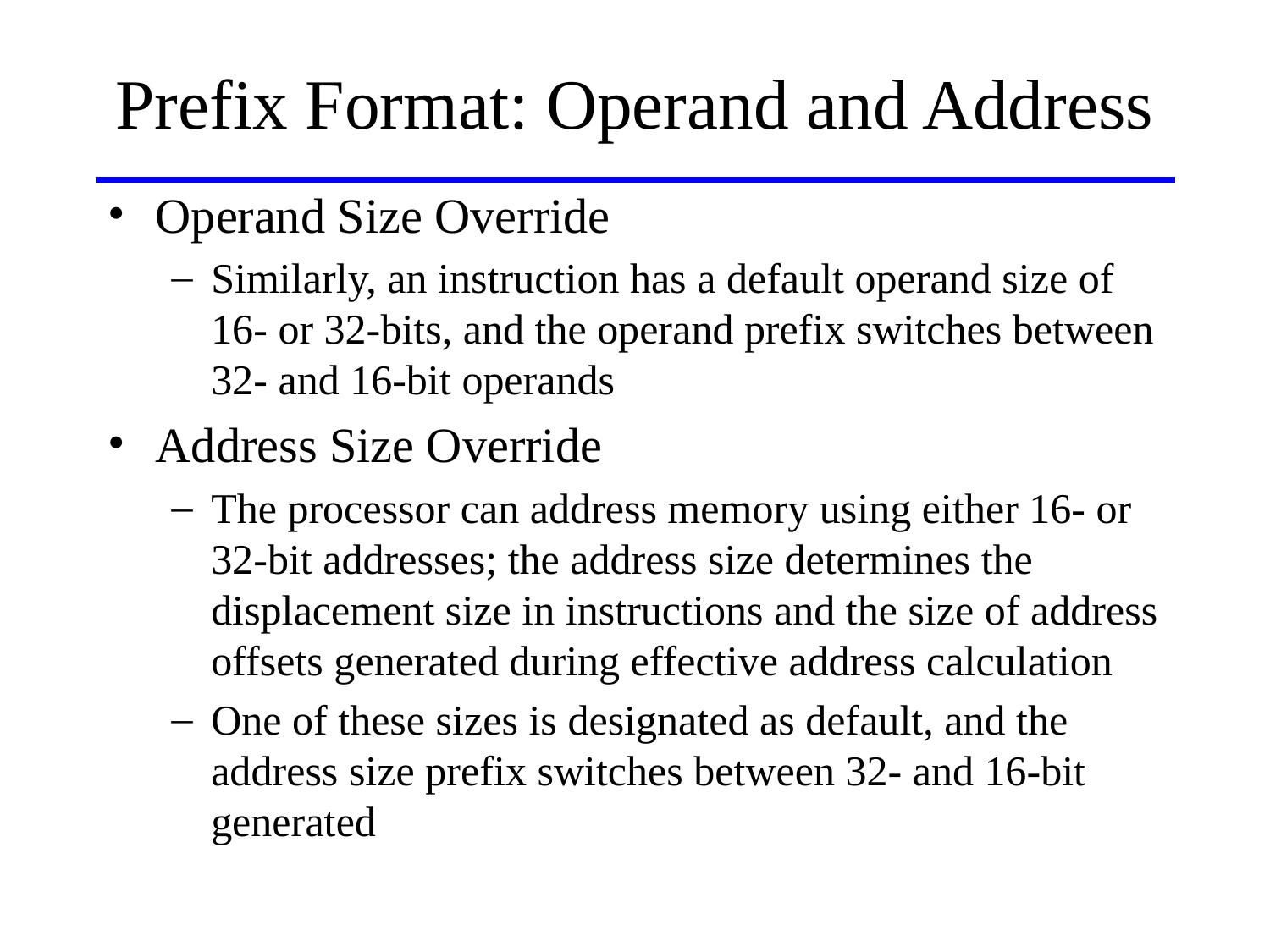

Prefix Format: Operand and Address
Operand Size Override
Similarly, an instruction has a default operand size of 16- or 32-bits, and the operand prefix switches between 32- and 16-bit operands
Address Size Override
The processor can address memory using either 16- or 32-bit addresses; the address size determines the displacement size in instructions and the size of address offsets generated during effective address calculation
One of these sizes is designated as default, and the address size prefix switches between 32- and 16-bit generated